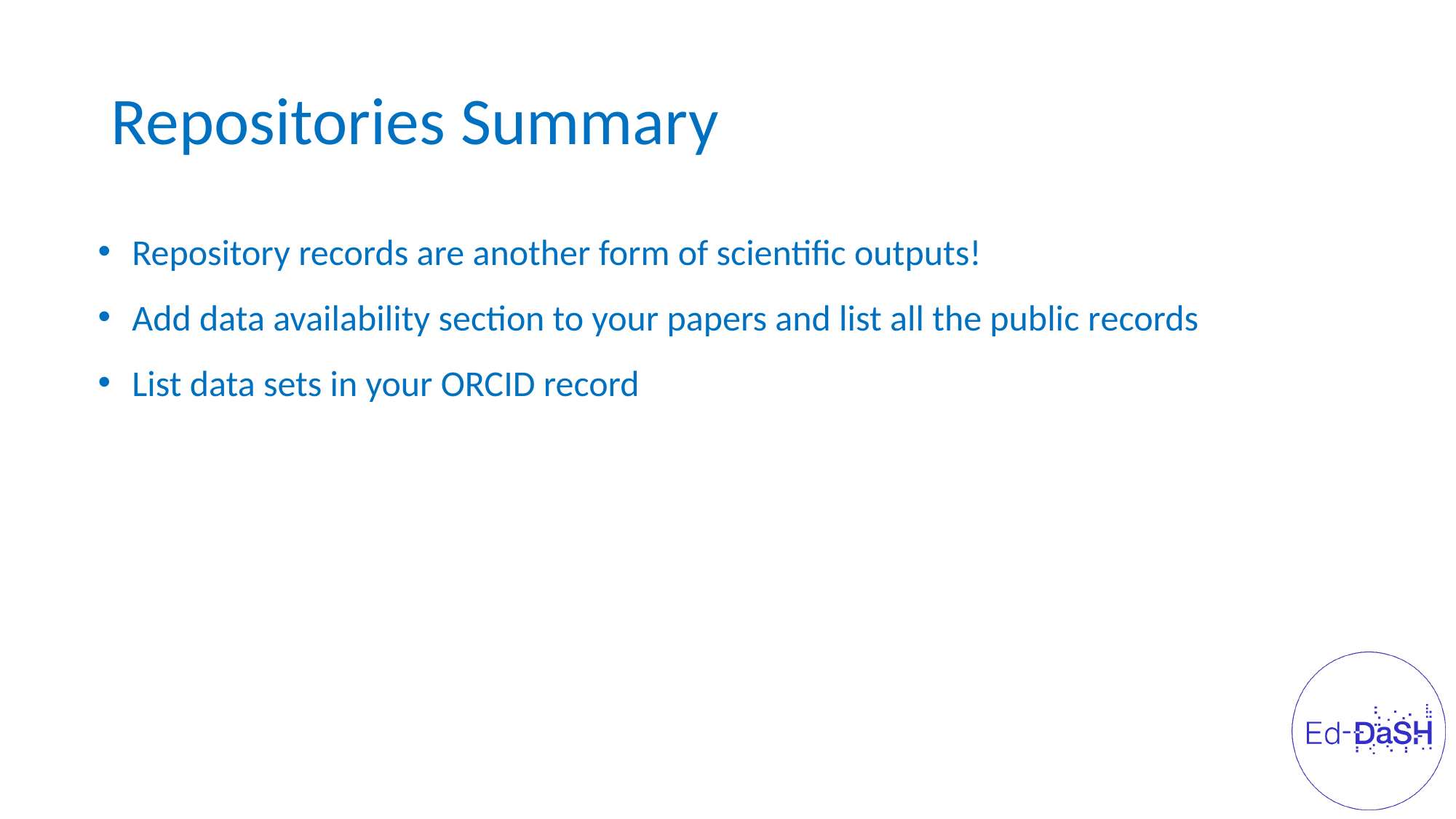

# Repositories Summary
Repository records are another form of scientific outputs!
Add data availability section to your papers and list all the public records
List data sets in your ORCID record